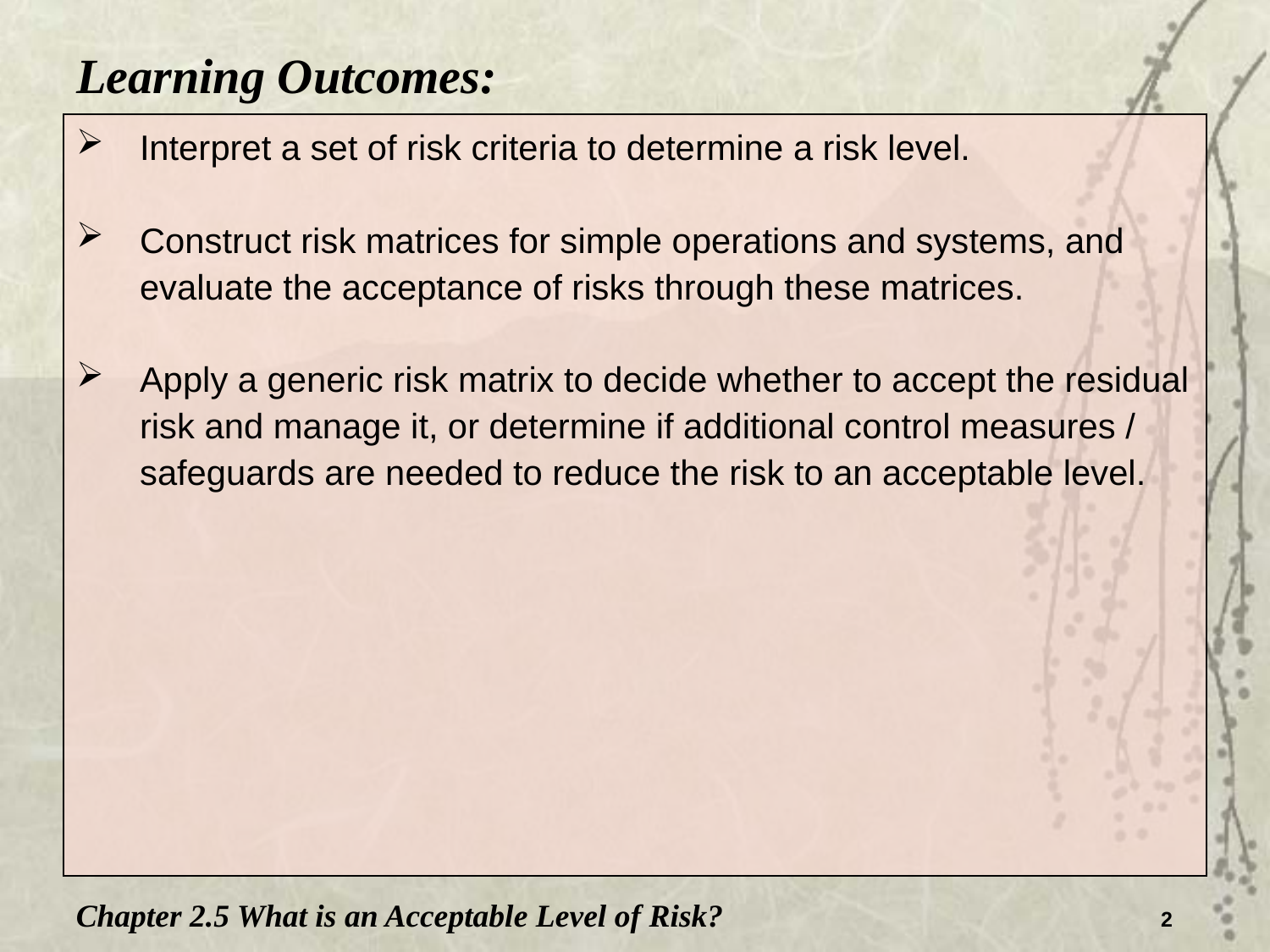

Learning Outcomes:
Interpret a set of risk criteria to determine a risk level.

Construct risk matrices for simple operations and systems, and evaluate the acceptance of risks through these matrices.

Apply a generic risk matrix to decide whether to accept the residual risk and manage it, or determine if additional control measures / safeguards are needed to reduce the risk to an acceptable level.
Chapter 2.5 What is an Acceptable Level of Risk?
2